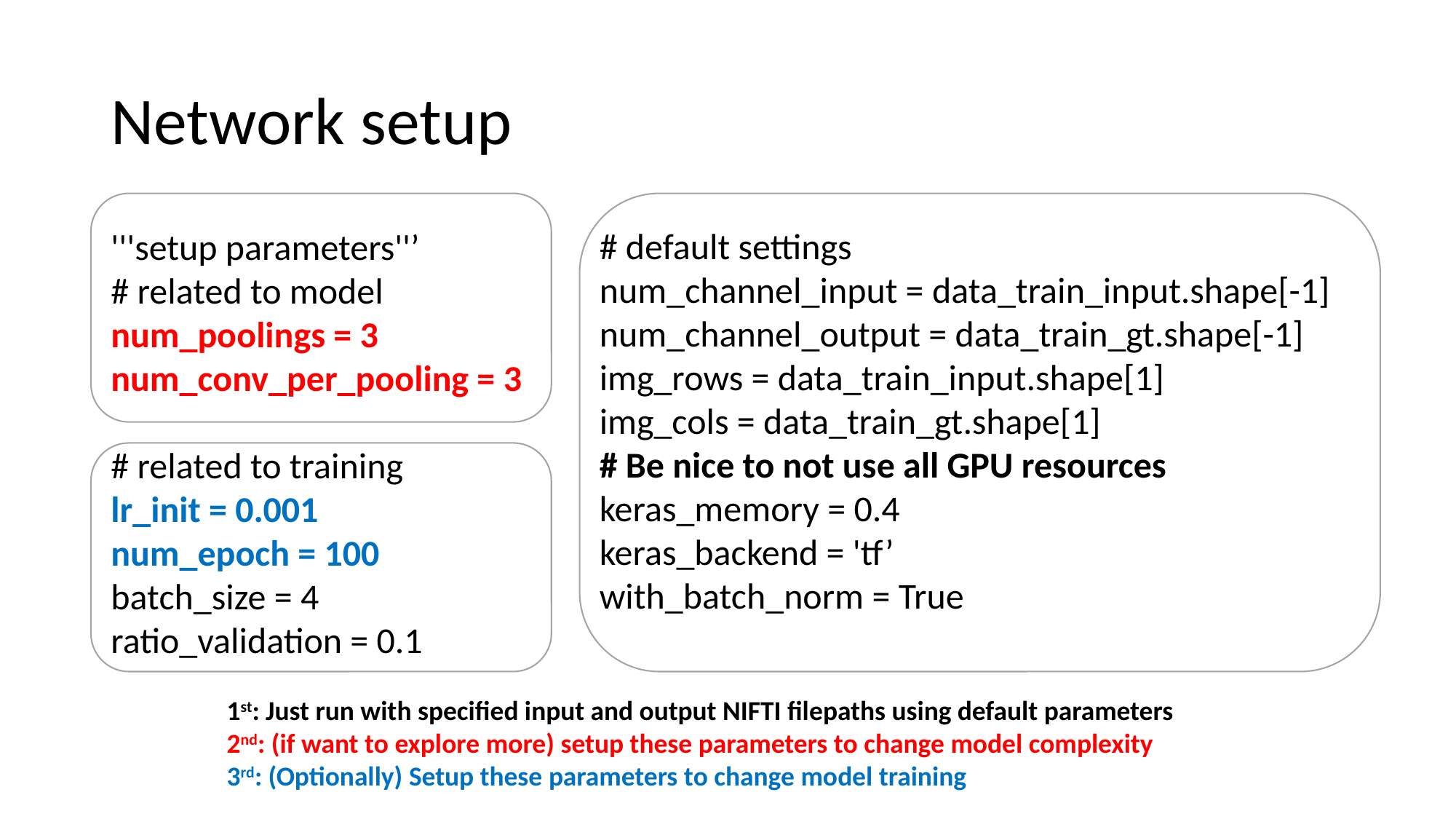

# Network setup

'''setup parameters''’
# related to model
num_poolings = 3
num_conv_per_pooling = 3

# related to training
lr_init = 0.001
num_epoch = 100
batch_size = 4
ratio_validation = 0.1
# default settings
num_channel_input = data_train_input.shape[-1]
num_channel_output = data_train_gt.shape[-1]
img_rows = data_train_input.shape[1]
img_cols = data_train_gt.shape[1]
# Be nice to not use all GPU resources
keras_memory = 0.4
keras_backend = 'tf’
with_batch_norm = True

1st: Just run with specified input and output NIFTI filepaths using default parameters
2nd: (if want to explore more) setup these parameters to change model complexity
3rd: (Optionally) Setup these parameters to change model training